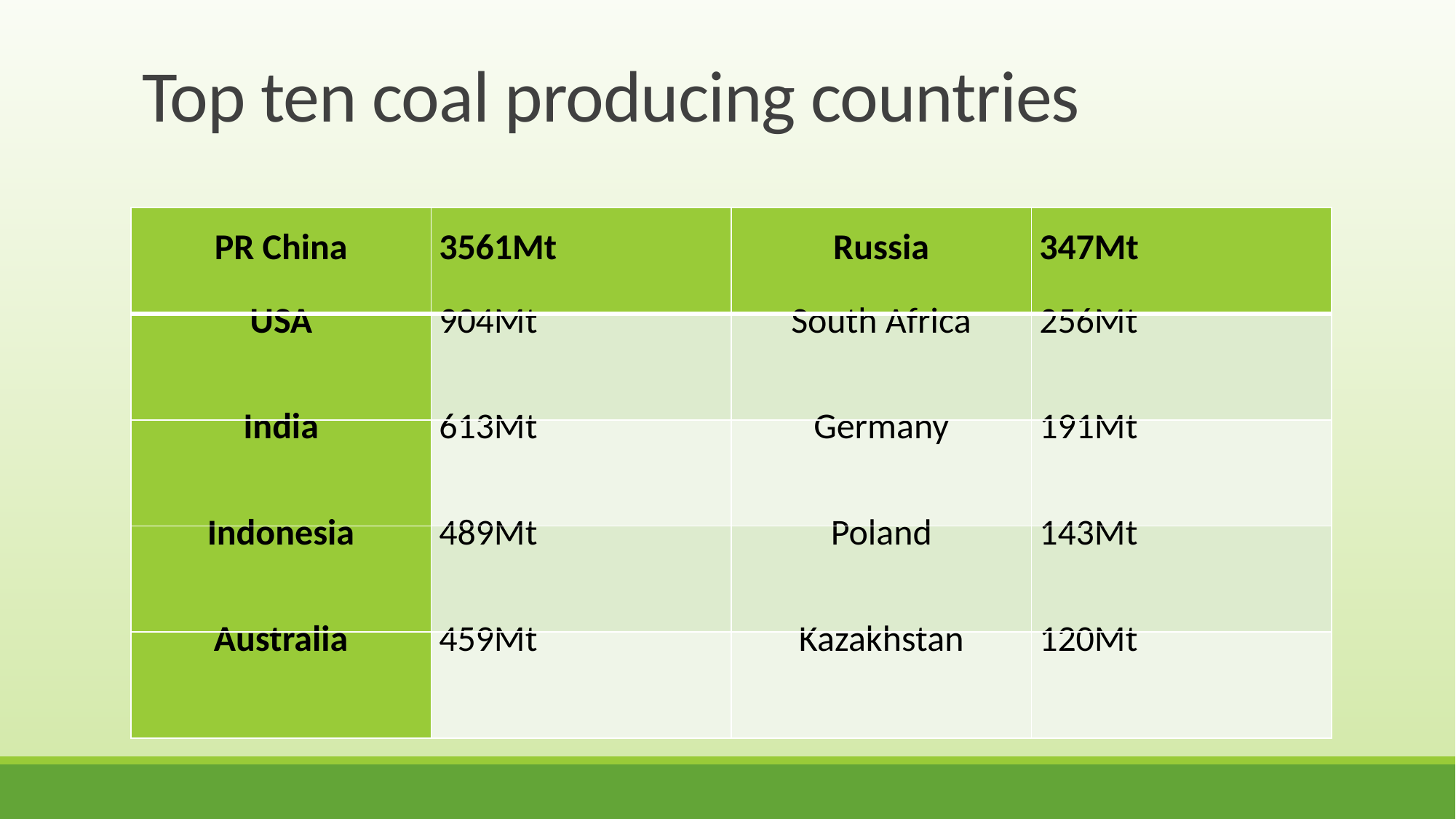

# Top ten coal producing countries
| PR China | 3561Mt | Russia | 347Mt |
| --- | --- | --- | --- |
| USA | 904Mt | South Africa | 256Mt |
| India | 613Mt | Germany | 191Mt |
| Indonesia | 489Mt | Poland | 143Mt |
| Australia | 459Mt | Kazakhstan | 120Mt |